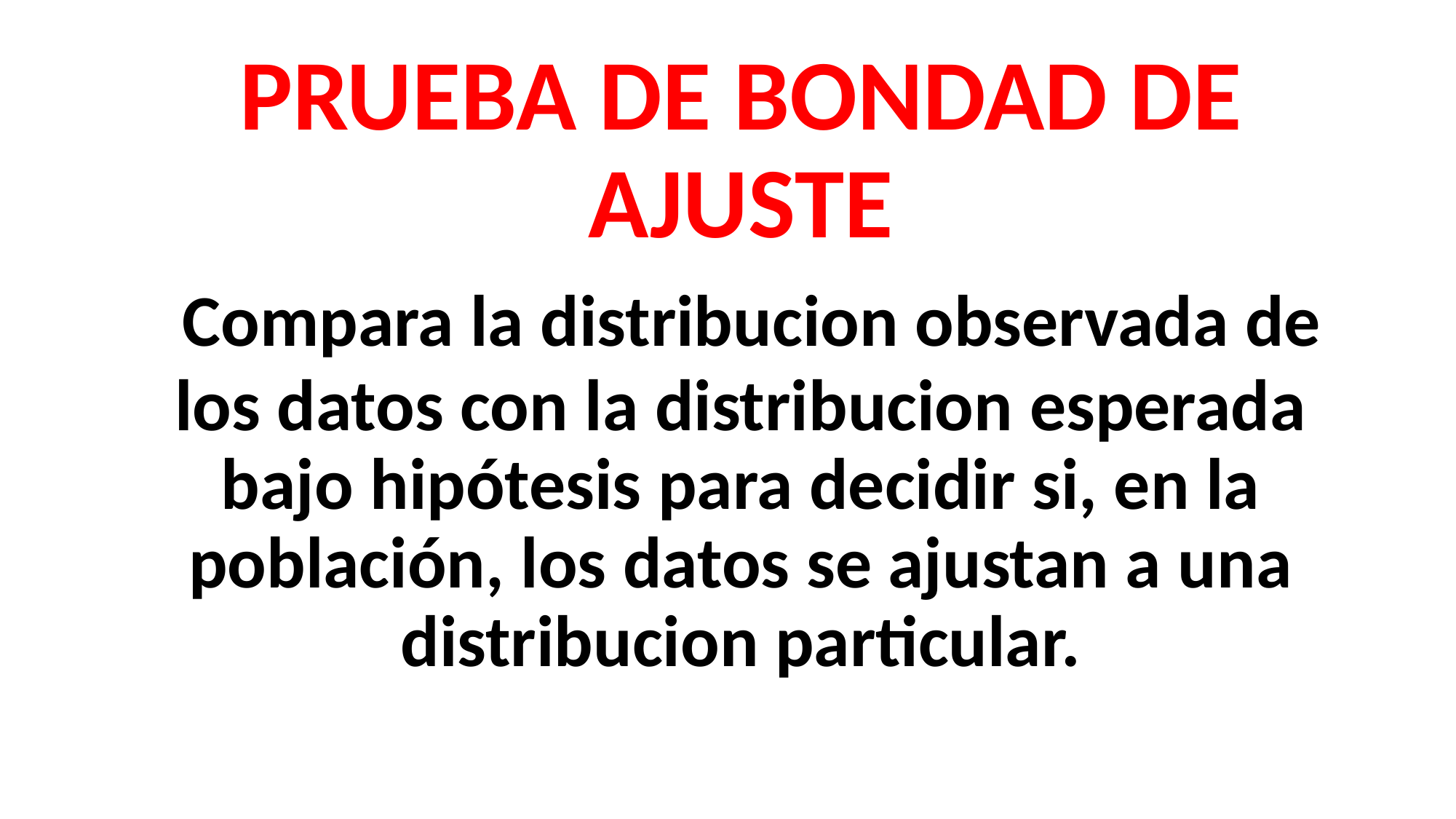

# PRUEBA DE BONDAD DE AJUSTE Compara la distribucion observada de los datos con la distribucion esperada bajo hipótesis para decidir si, en la población, los datos se ajustan a una distribucion particular.